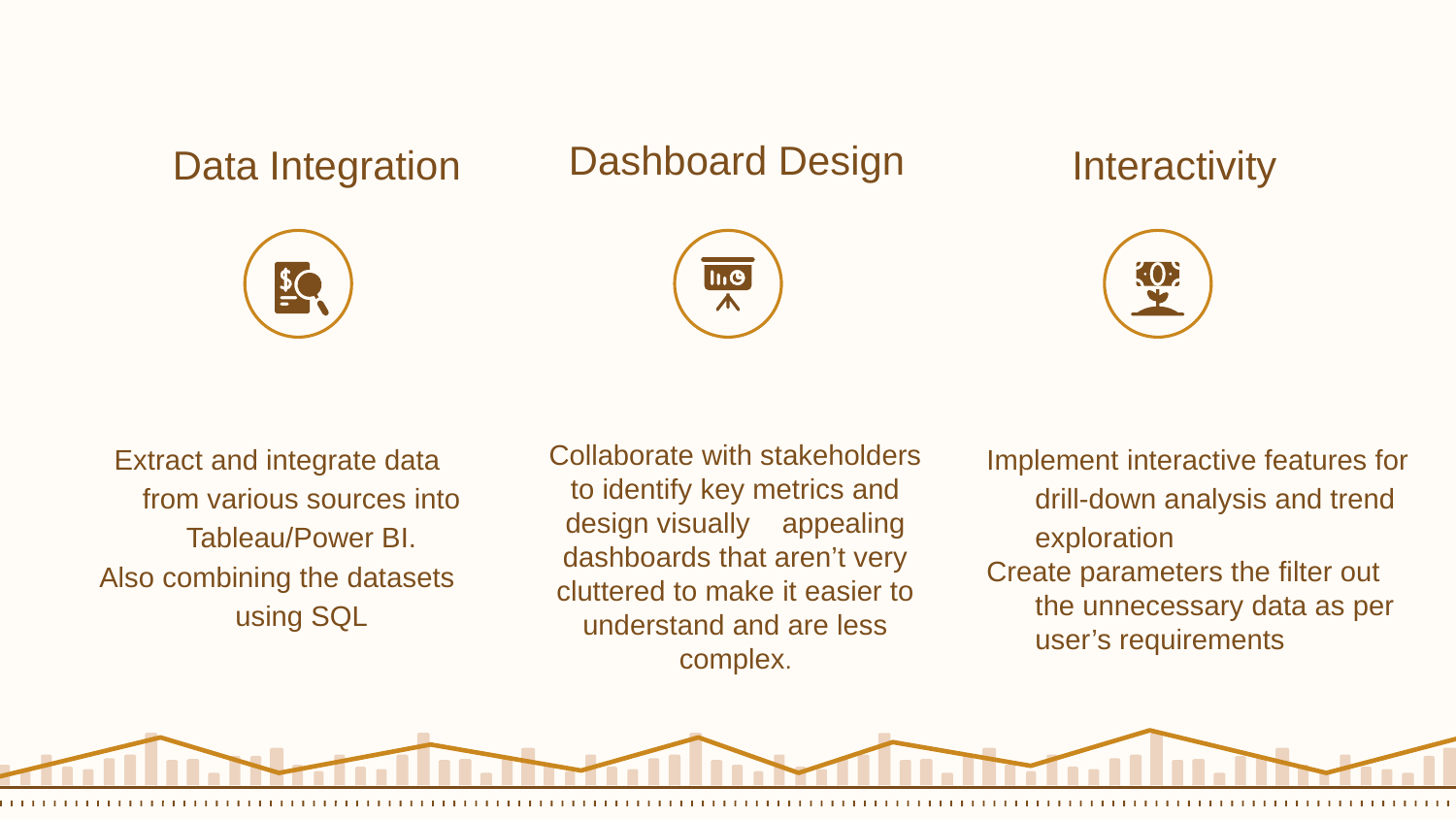

Dashboard Design
Data Integration
Interactivity

Extract and integrate data from various sources into Tableau/Power BI.
Also combining the datasets using SQL

Collaborate with stakeholders to identify key metrics and design visually    appealing dashboards that aren’t very cluttered to make it easier to understand and are less complex.
Implement interactive features for drill-down analysis and trend exploration
Create parameters the filter out the unnecessary data as per user’s requirements